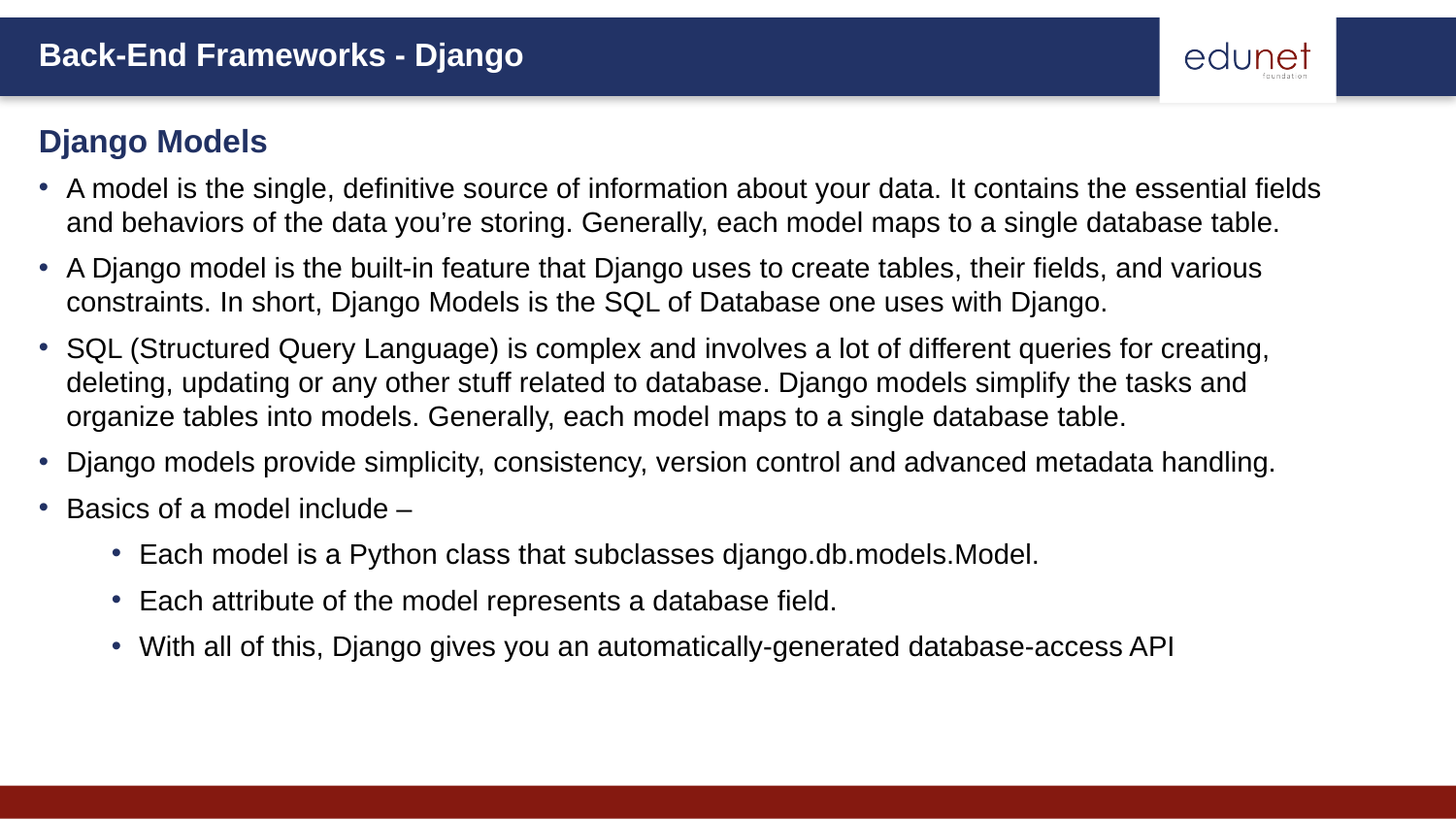

Django Models
A model is the single, definitive source of information about your data. It contains the essential fields and behaviors of the data you’re storing. Generally, each model maps to a single database table.
A Django model is the built-in feature that Django uses to create tables, their fields, and various constraints. In short, Django Models is the SQL of Database one uses with Django.
SQL (Structured Query Language) is complex and involves a lot of different queries for creating, deleting, updating or any other stuff related to database. Django models simplify the tasks and organize tables into models. Generally, each model maps to a single database table.
Django models provide simplicity, consistency, version control and advanced metadata handling.
Basics of a model include –
Each model is a Python class that subclasses django.db.models.Model.
Each attribute of the model represents a database field.
With all of this, Django gives you an automatically-generated database-access API